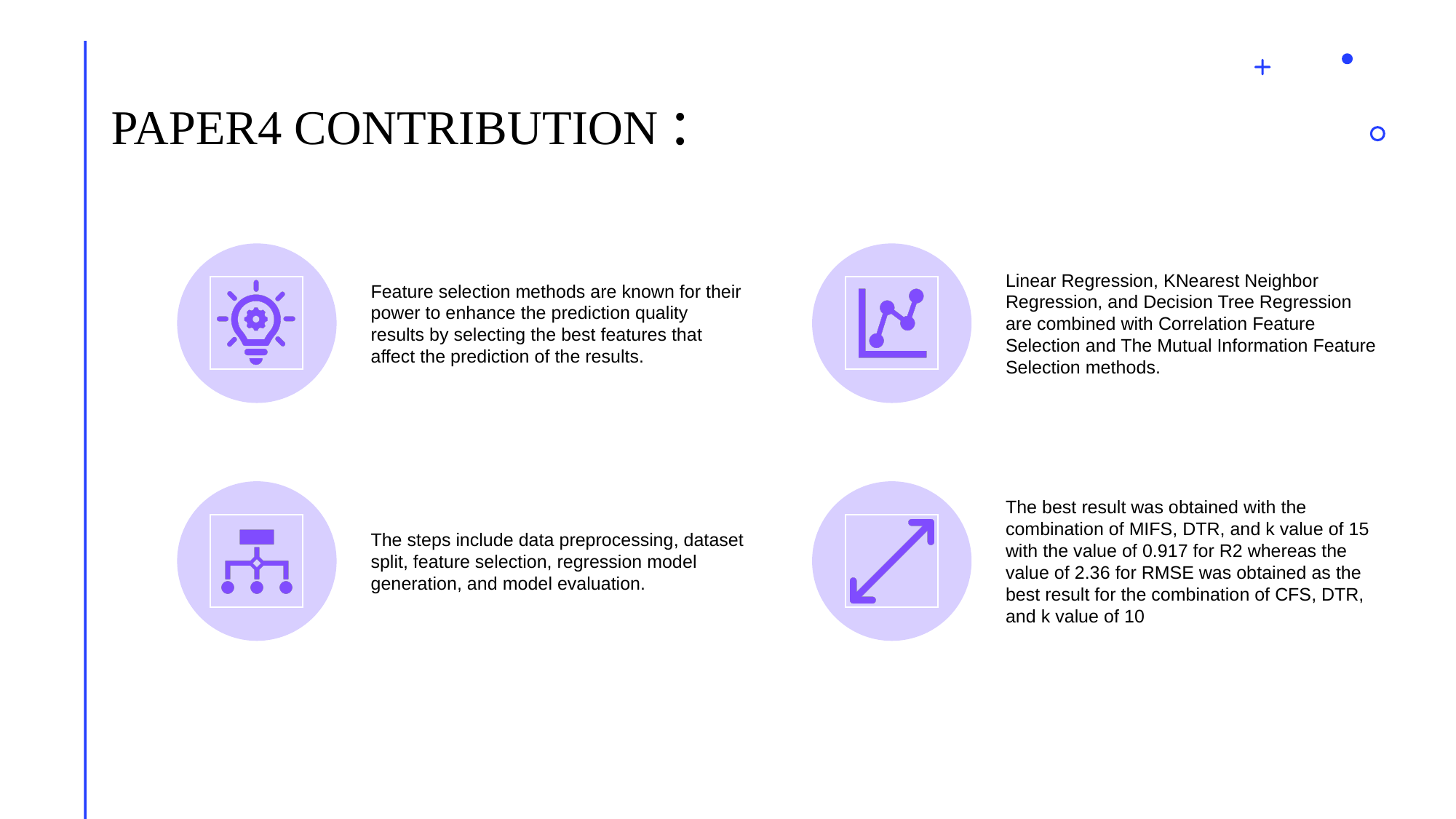

# PAPER4 CONTRIBUTION :
Feature selection methods are known for their power to enhance the prediction quality results by selecting the best features that affect the prediction of the results.
Linear Regression, KNearest Neighbor Regression, and Decision Tree Regression are combined with Correlation Feature Selection and The Mutual Information Feature Selection methods.
The steps include data preprocessing, dataset split, feature selection, regression model generation, and model evaluation.
The best result was obtained with the combination of MIFS, DTR, and k value of 15 with the value of 0.917 for R2 whereas the value of 2.36 for RMSE was obtained as the best result for the combination of CFS, DTR, and k value of 10